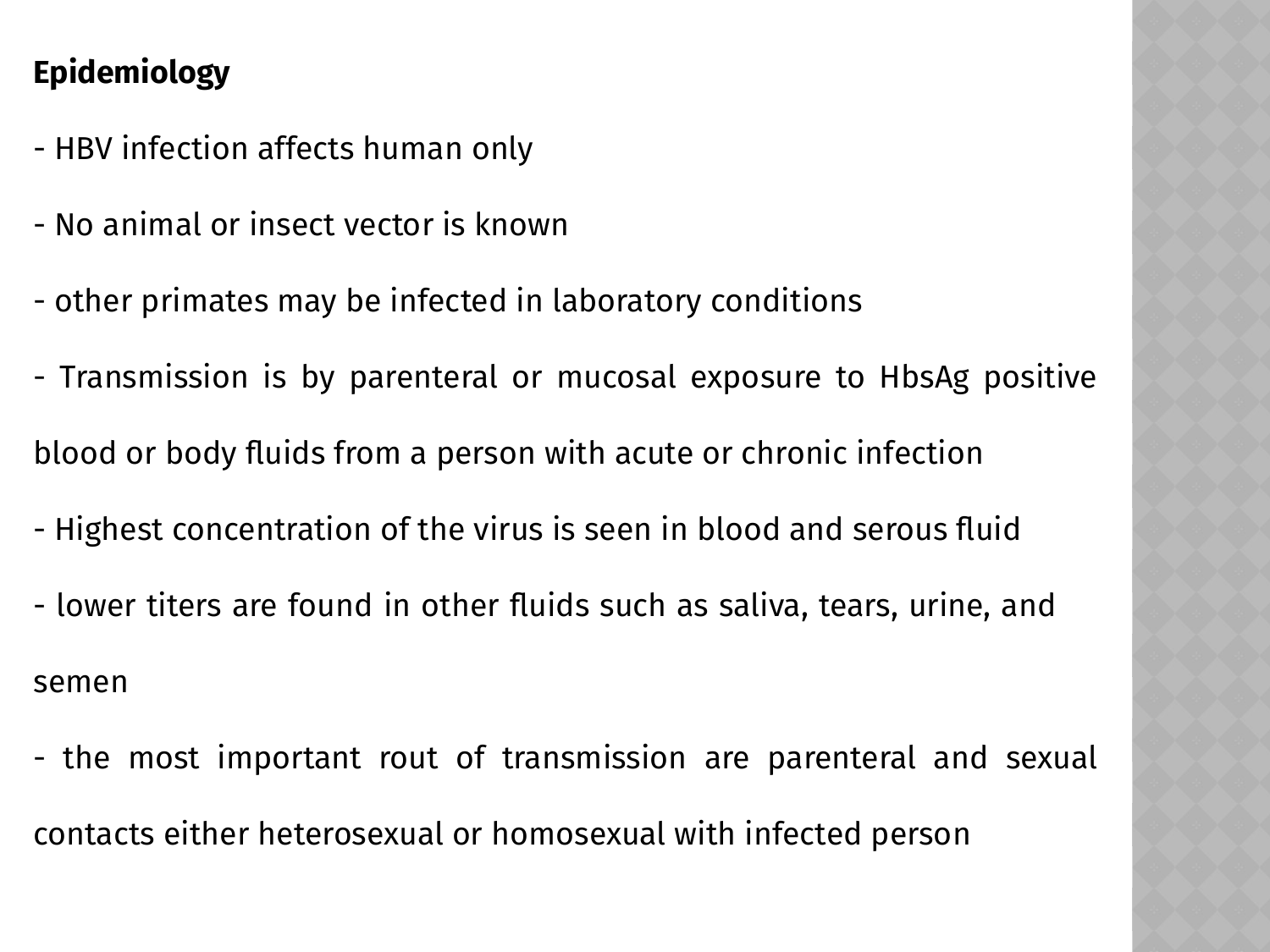

Epidemiology
- HBV infection affects human only
- No animal or insect vector is known
- other primates may be infected in laboratory conditions
- Transmission is by parenteral or mucosal exposure to HbsAg positive blood or body fluids from a person with acute or chronic infection
- Highest concentration of the virus is seen in blood and serous fluid
- lower titers are found in other fluids such as saliva, tears, urine, and     semen
- the most important rout of transmission are parenteral and sexual contacts either heterosexual or homosexual with infected person